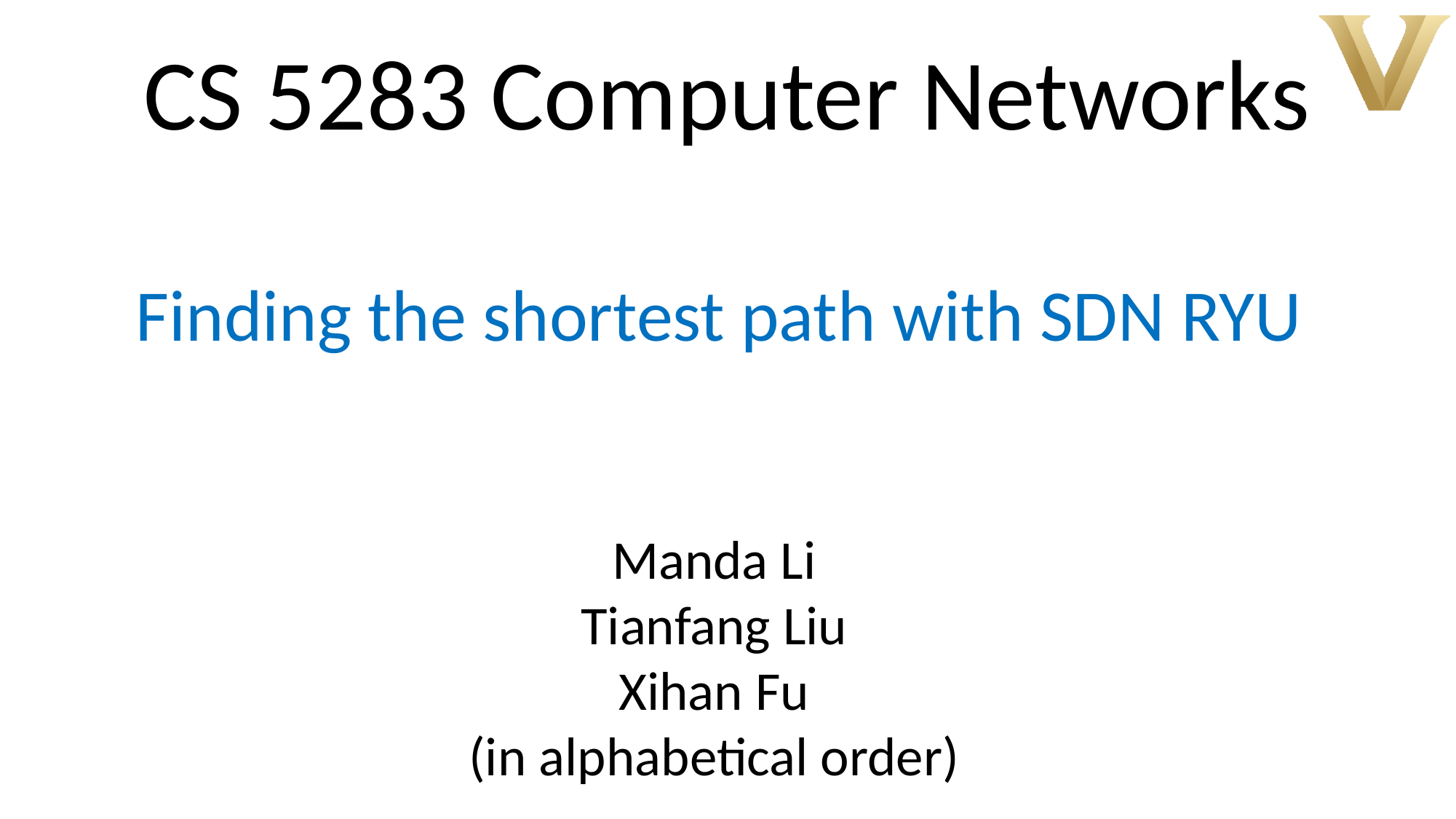

CS 5283 Computer Networks
Finding the shortest path with SDN RYU
Manda Li
Tianfang Liu
Xihan Fu
(in alphabetical order)